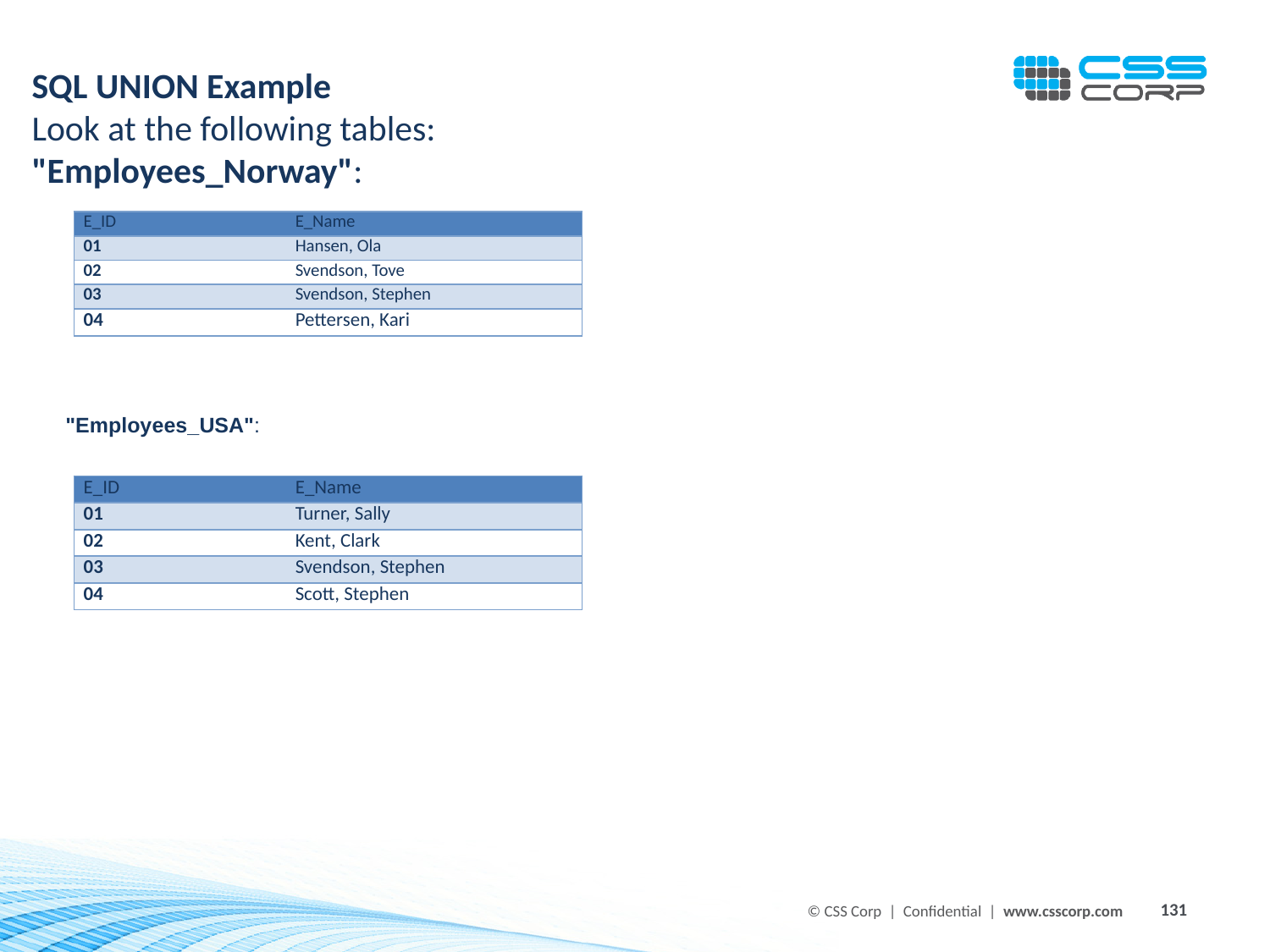

SQL UNION Example
Look at the following tables:
"Employees_Norway":
| E\_ID | E\_Name |
| --- | --- |
| 01 | Hansen, Ola |
| 02 | Svendson, Tove |
| 03 | Svendson, Stephen |
| 04 | Pettersen, Kari |
"Employees_USA":
| E\_ID | E\_Name |
| --- | --- |
| 01 | Turner, Sally |
| 02 | Kent, Clark |
| 03 | Svendson, Stephen |
| 04 | Scott, Stephen |